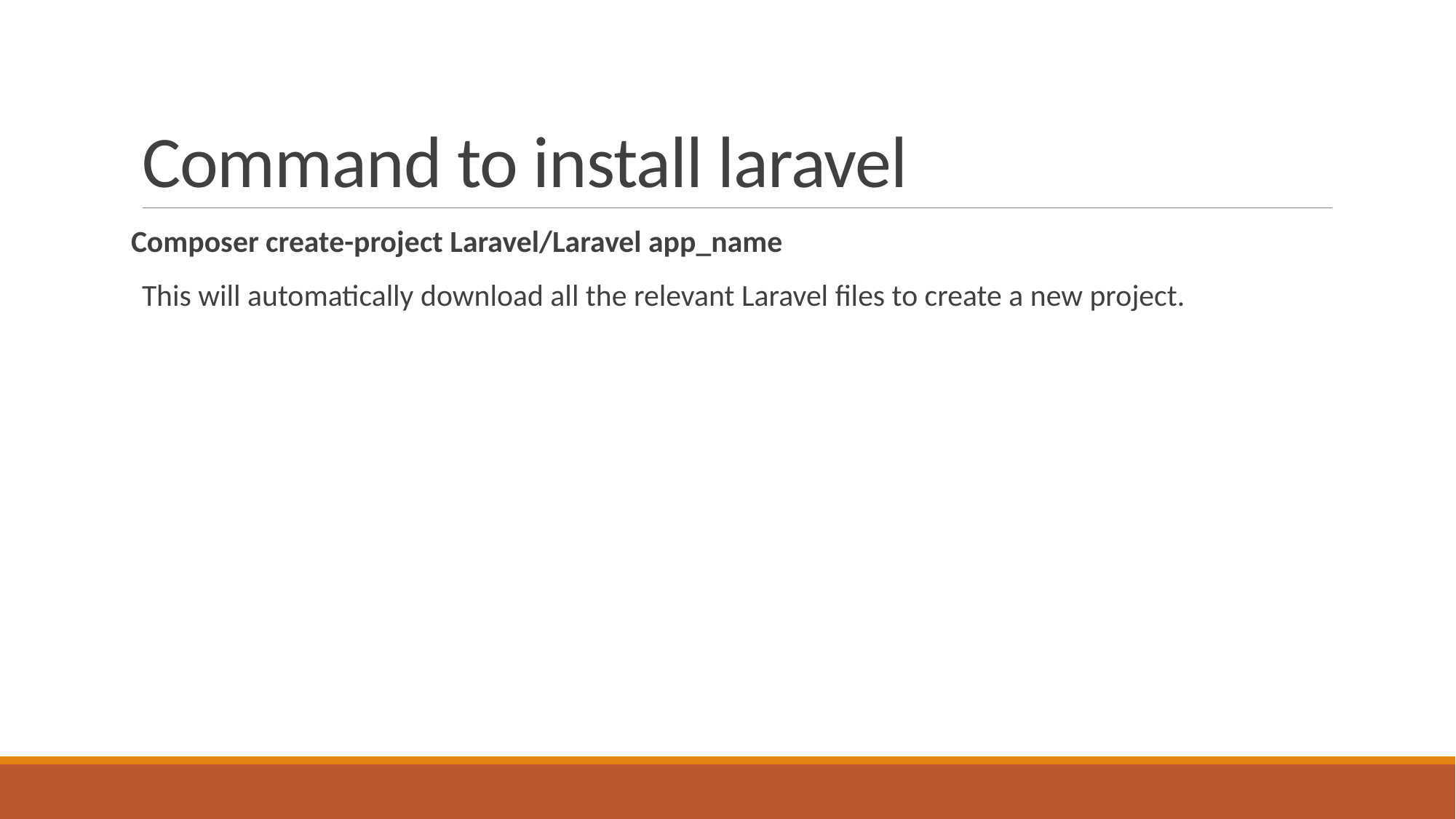

# Command to install laravel
Composer create-project Laravel/Laravel app_name
This will automatically download all the relevant Laravel files to create a new project.